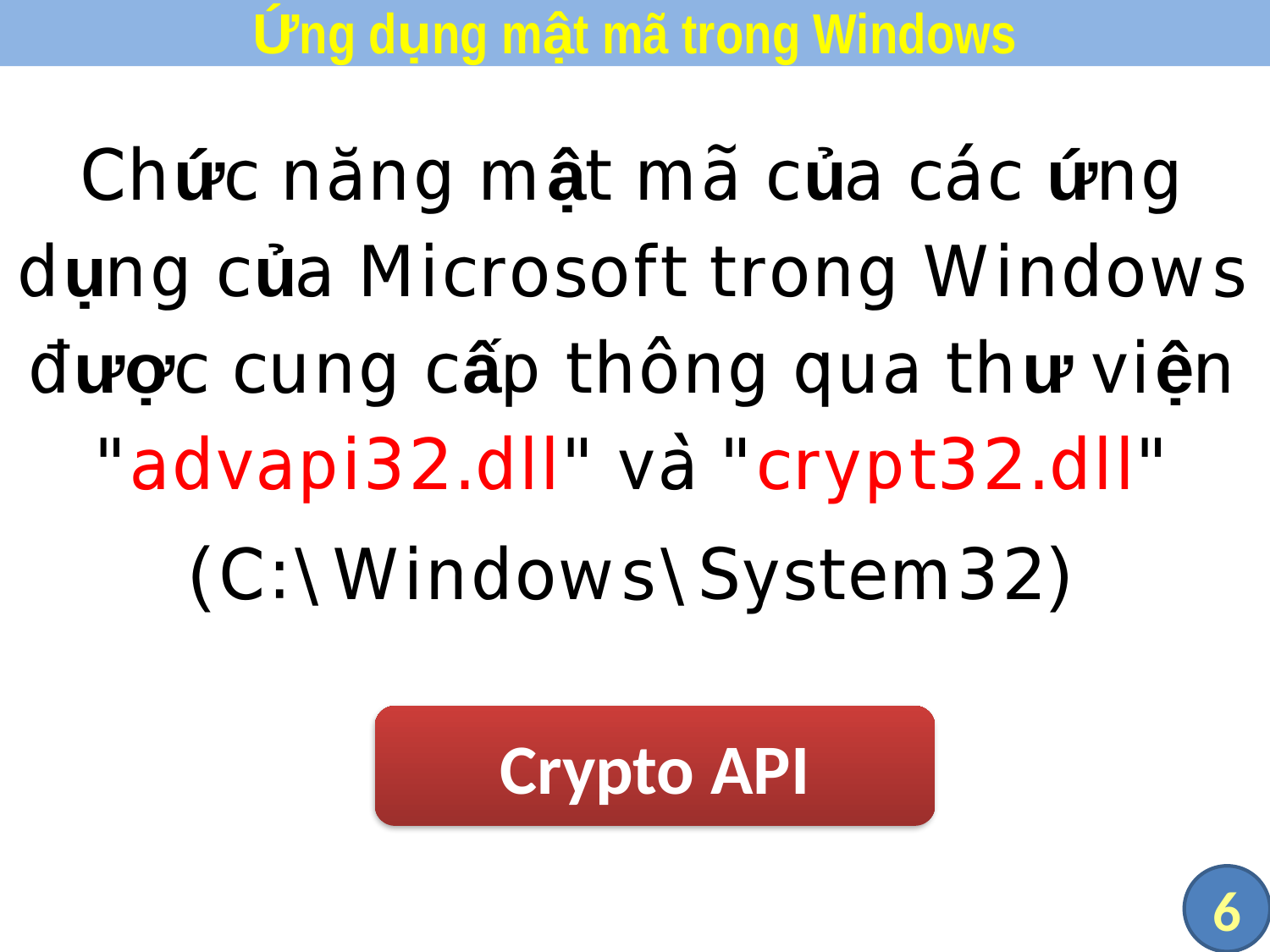

# Ứng dụng mật mã trong Windows
Chức năng mật mã của các ứng dụng của Microsoft trong Windows được cung cấp thông qua thư viện "advapi32.dll" và "crypt32.dll"
(C:\Windows\System32)
Crypto API
6